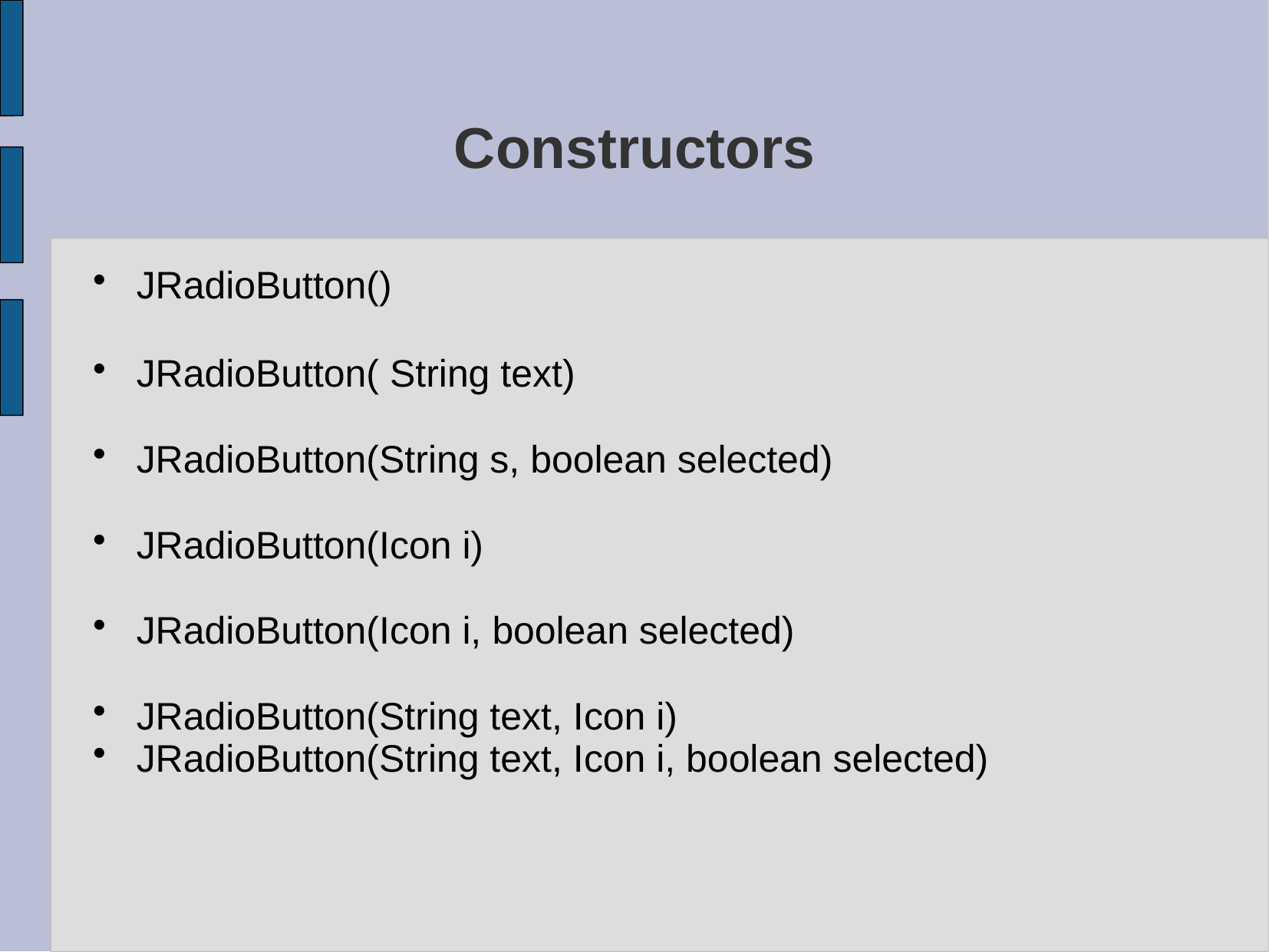

# Constructors
JRadioButton()
JRadioButton( String text)
JRadioButton(String s, boolean selected)
JRadioButton(Icon i)
JRadioButton(Icon i, boolean selected)
JRadioButton(String text, Icon i)
JRadioButton(String text, Icon i, boolean selected)